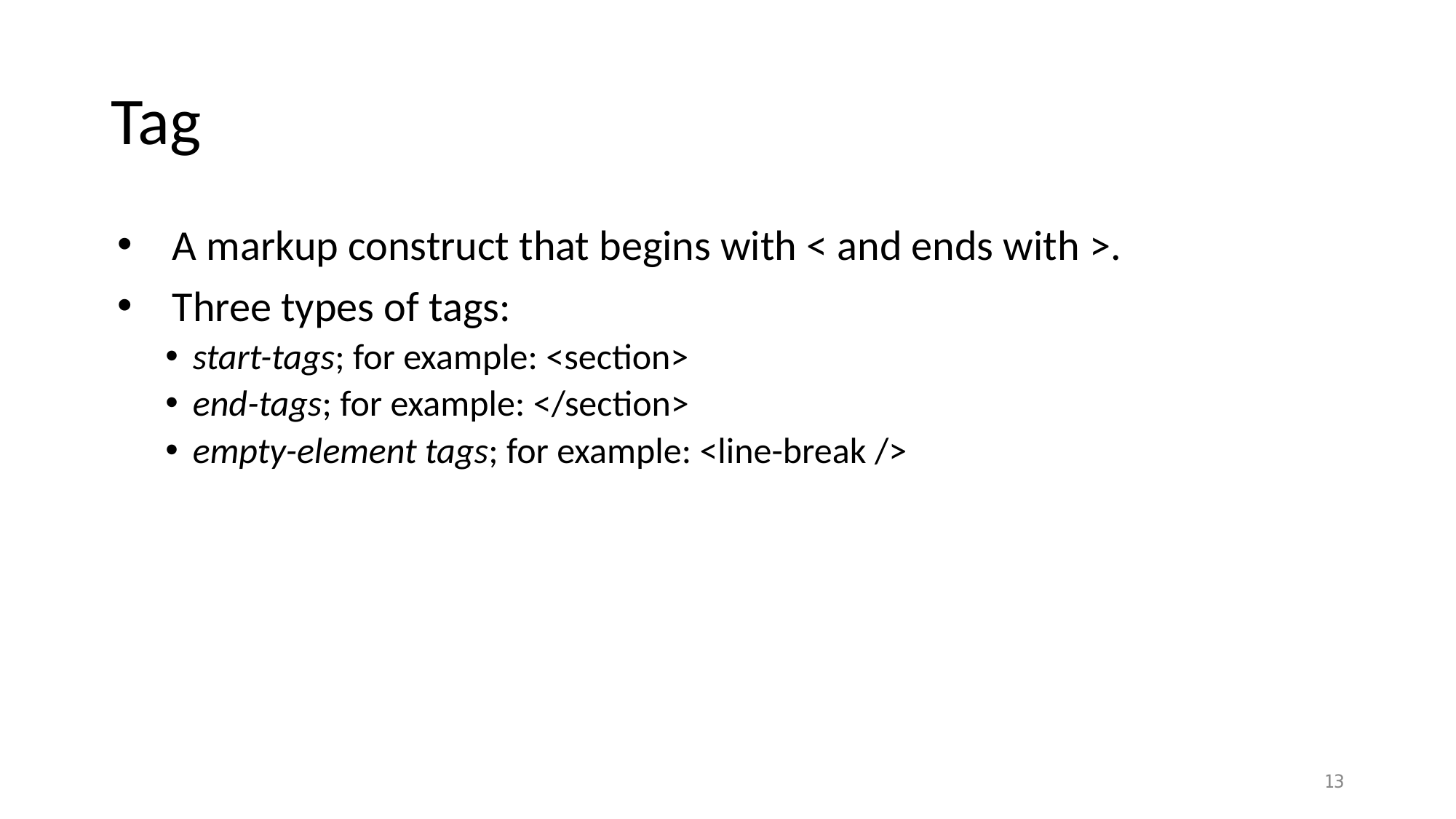

# Tag
A markup construct that begins with < and ends with >.
Three types of tags:
start-tags; for example: <section>
end-tags; for example: </section>
empty-element tags; for example: <line-break />
13